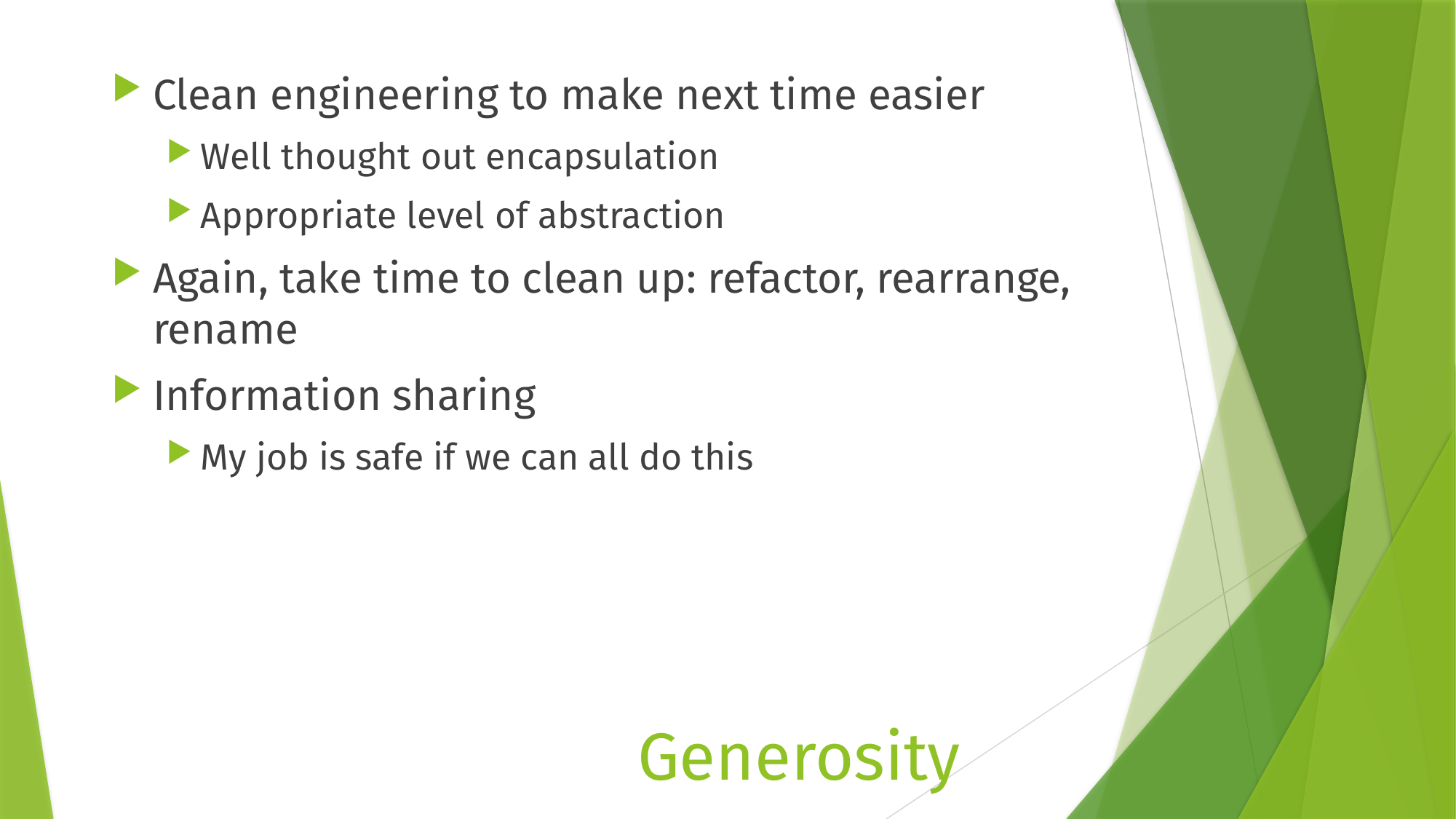

Clean engineering to make next time easier
Well thought out encapsulation
Appropriate level of abstraction
Again, take time to clean up: refactor, rearrange, rename
Information sharing
My job is safe if we can all do this
# Generosity